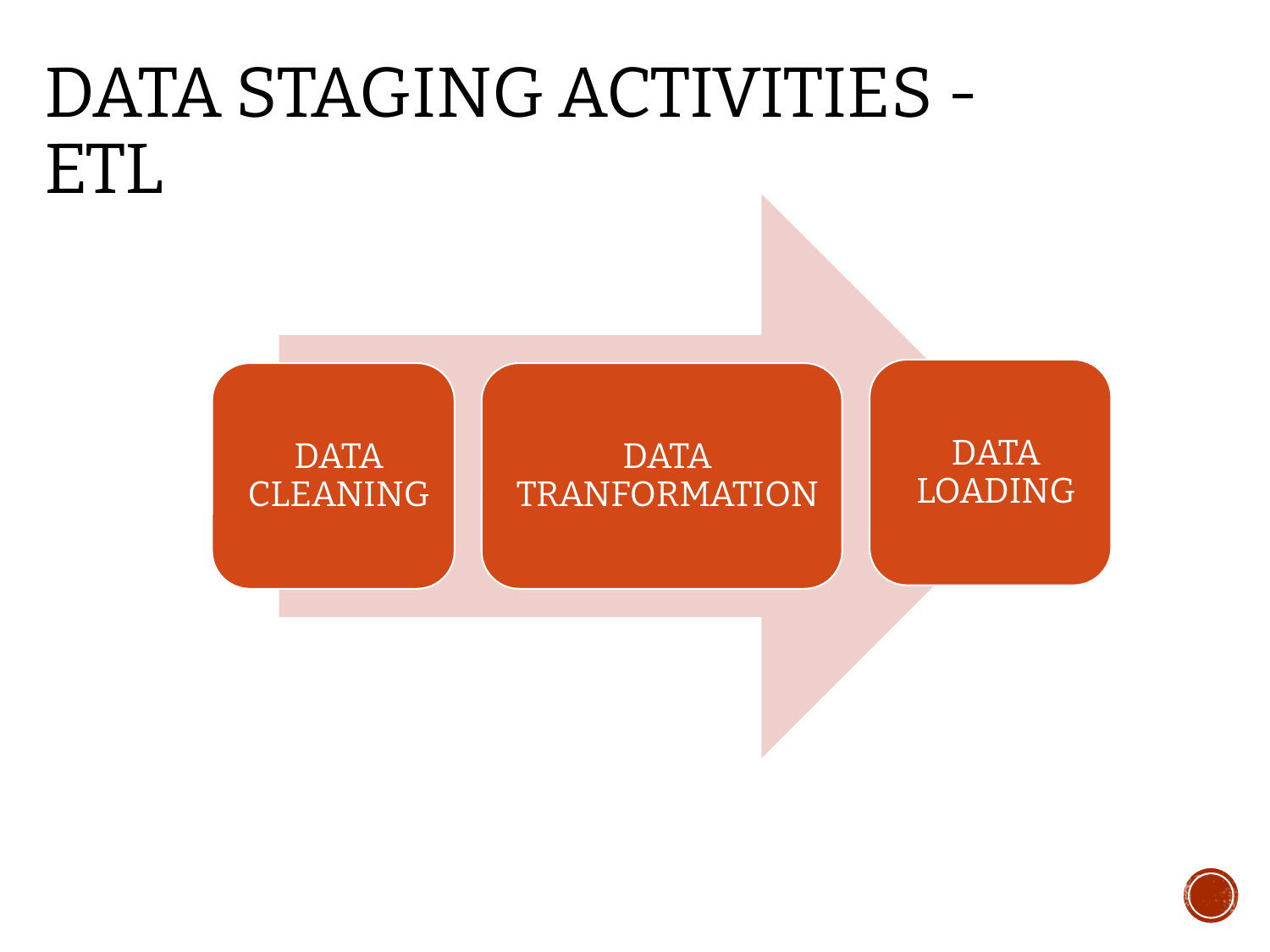

# Data Staging Activities - ETL
DATA CLEANING
DATA TRANFORMATION
DATA LOADING